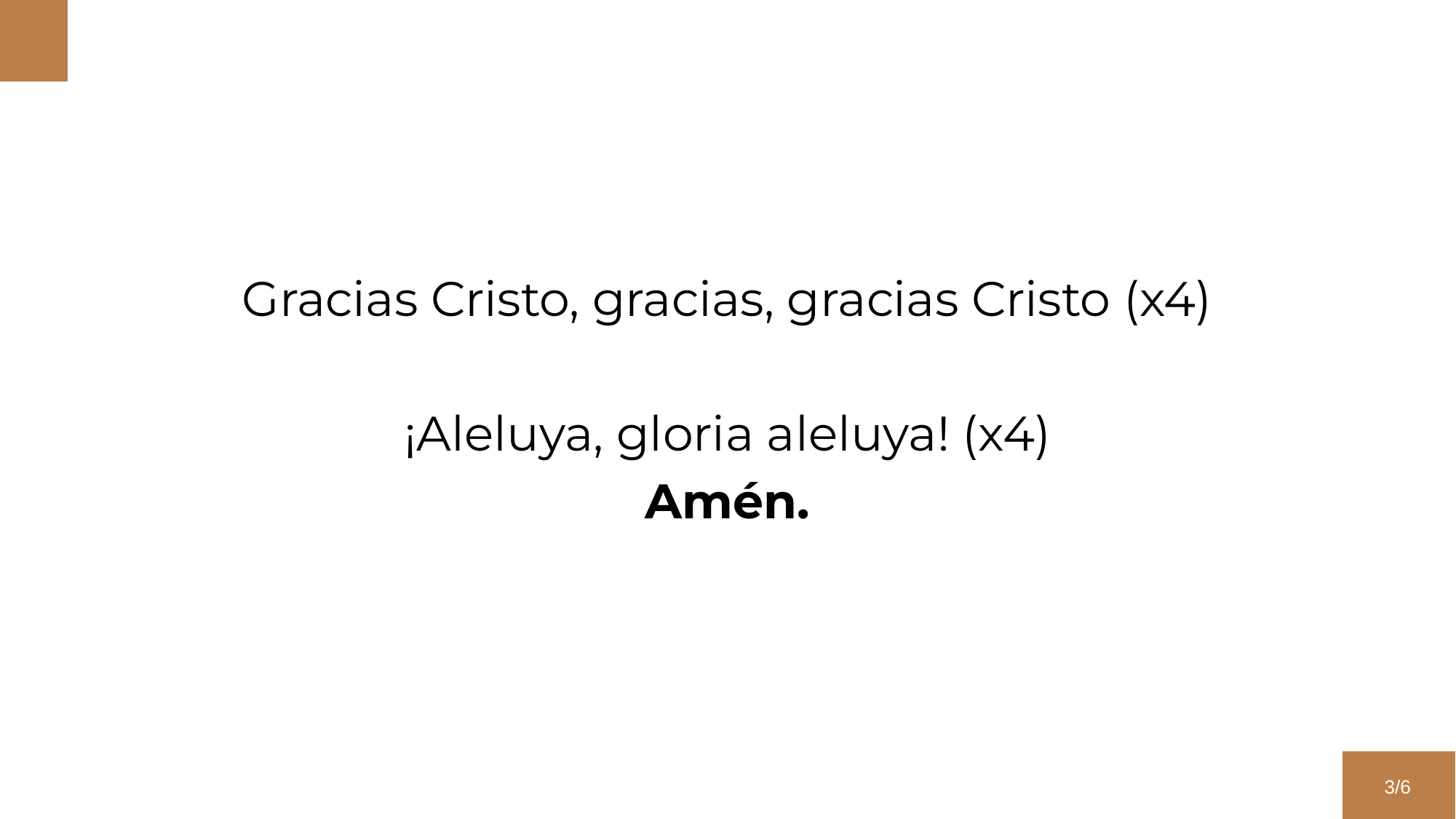

Gracias Cristo, gracias, gracias Cristo (x4)

¡Aleluya, gloria aleluya! (x4)
Amén.

3/6